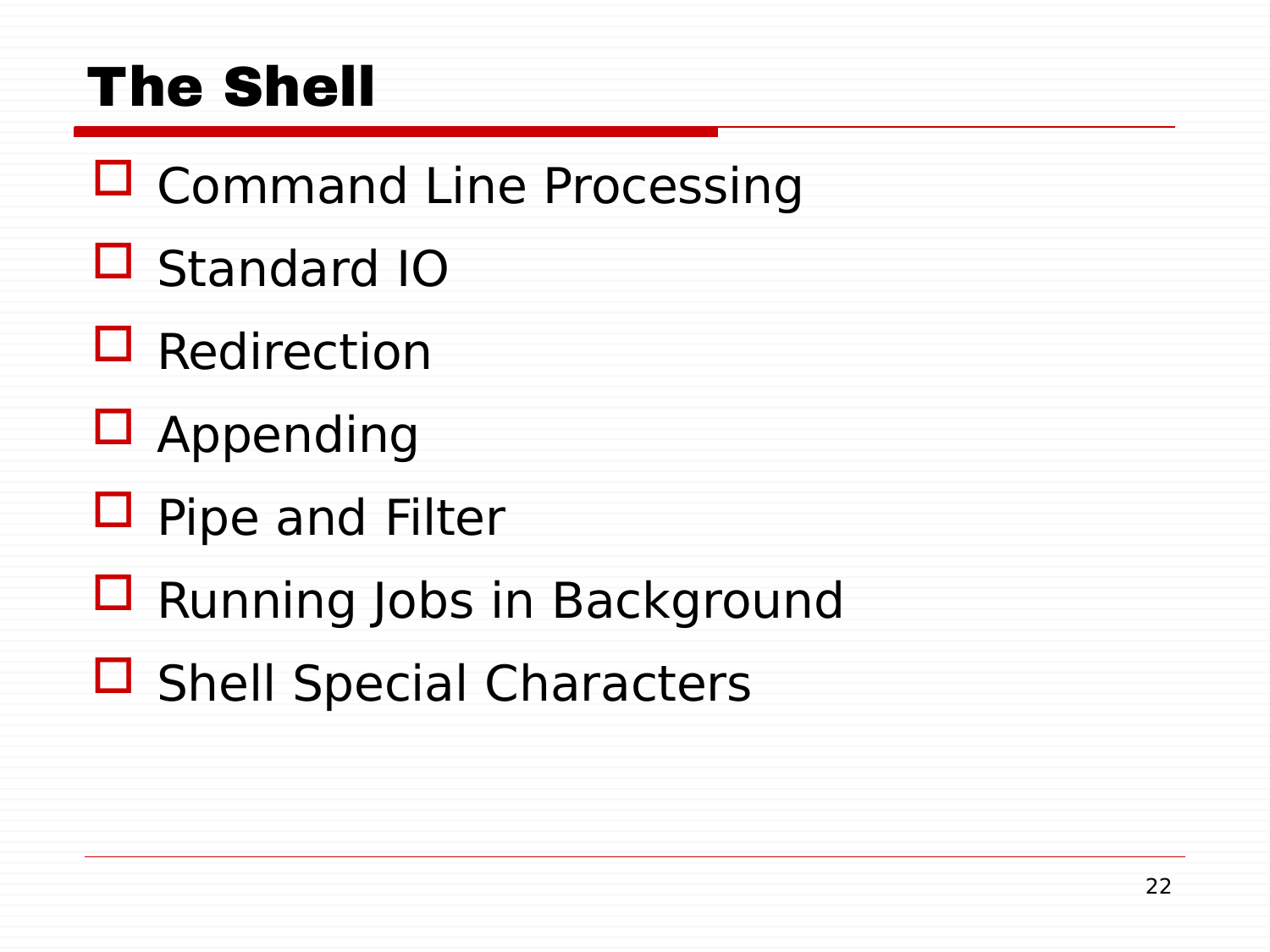

# The Shell

Command Line Processing
Standard IO
Redirection
Appending
Pipe and Filter
Running Jobs in Background
Shell Special Characters

22